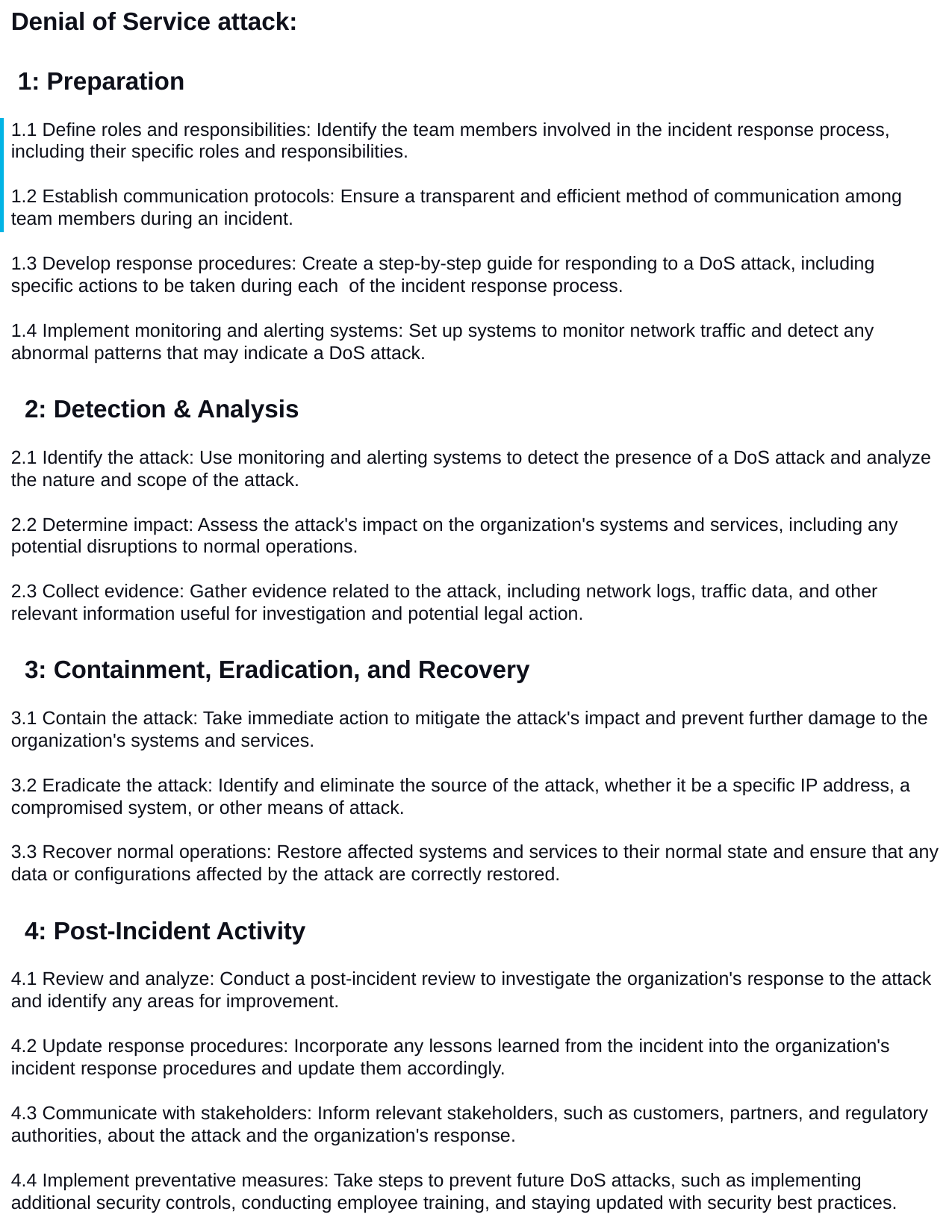

Denial of Service attack:

 1: Preparation
1.1 Define roles and responsibilities: Identify the team members involved in the incident response process, including their specific roles and responsibilities.
1.2 Establish communication protocols: Ensure a transparent and efficient method of communication among team members during an incident.
1.3 Develop response procedures: Create a step-by-step guide for responding to a DoS attack, including specific actions to be taken during each  of the incident response process.
1.4 Implement monitoring and alerting systems: Set up systems to monitor network traffic and detect any abnormal patterns that may indicate a DoS attack.
  2: Detection & Analysis
2.1 Identify the attack: Use monitoring and alerting systems to detect the presence of a DoS attack and analyze the nature and scope of the attack.
2.2 Determine impact: Assess the attack's impact on the organization's systems and services, including any potential disruptions to normal operations.
2.3 Collect evidence: Gather evidence related to the attack, including network logs, traffic data, and other relevant information useful for investigation and potential legal action.
  3: Containment, Eradication, and Recovery
3.1 Contain the attack: Take immediate action to mitigate the attack's impact and prevent further damage to the organization's systems and services.
3.2 Eradicate the attack: Identify and eliminate the source of the attack, whether it be a specific IP address, a compromised system, or other means of attack.
3.3 Recover normal operations: Restore affected systems and services to their normal state and ensure that any data or configurations affected by the attack are correctly restored.
  4: Post-Incident Activity
4.1 Review and analyze: Conduct a post-incident review to investigate the organization's response to the attack and identify any areas for improvement.
4.2 Update response procedures: Incorporate any lessons learned from the incident into the organization's incident response procedures and update them accordingly.
4.3 Communicate with stakeholders: Inform relevant stakeholders, such as customers, partners, and regulatory authorities, about the attack and the organization's response.
4.4 Implement preventative measures: Take steps to prevent future DoS attacks, such as implementing additional security controls, conducting employee training, and staying updated with security best practices.